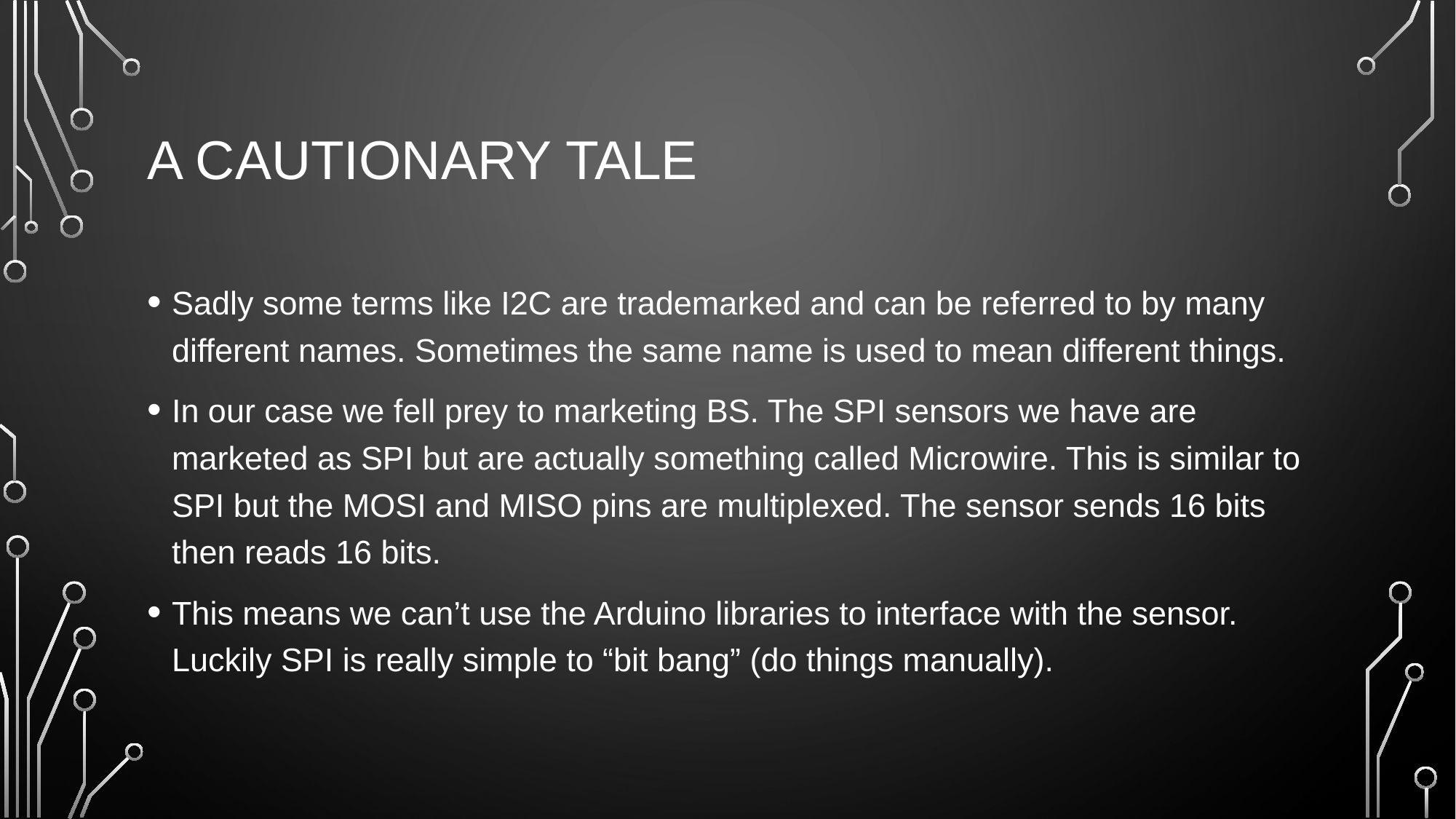

# A Cautionary Tale
Sadly some terms like I2C are trademarked and can be referred to by many different names. Sometimes the same name is used to mean different things.
In our case we fell prey to marketing BS. The SPI sensors we have are marketed as SPI but are actually something called Microwire. This is similar to SPI but the MOSI and MISO pins are multiplexed. The sensor sends 16 bits then reads 16 bits.
This means we can’t use the Arduino libraries to interface with the sensor. Luckily SPI is really simple to “bit bang” (do things manually).